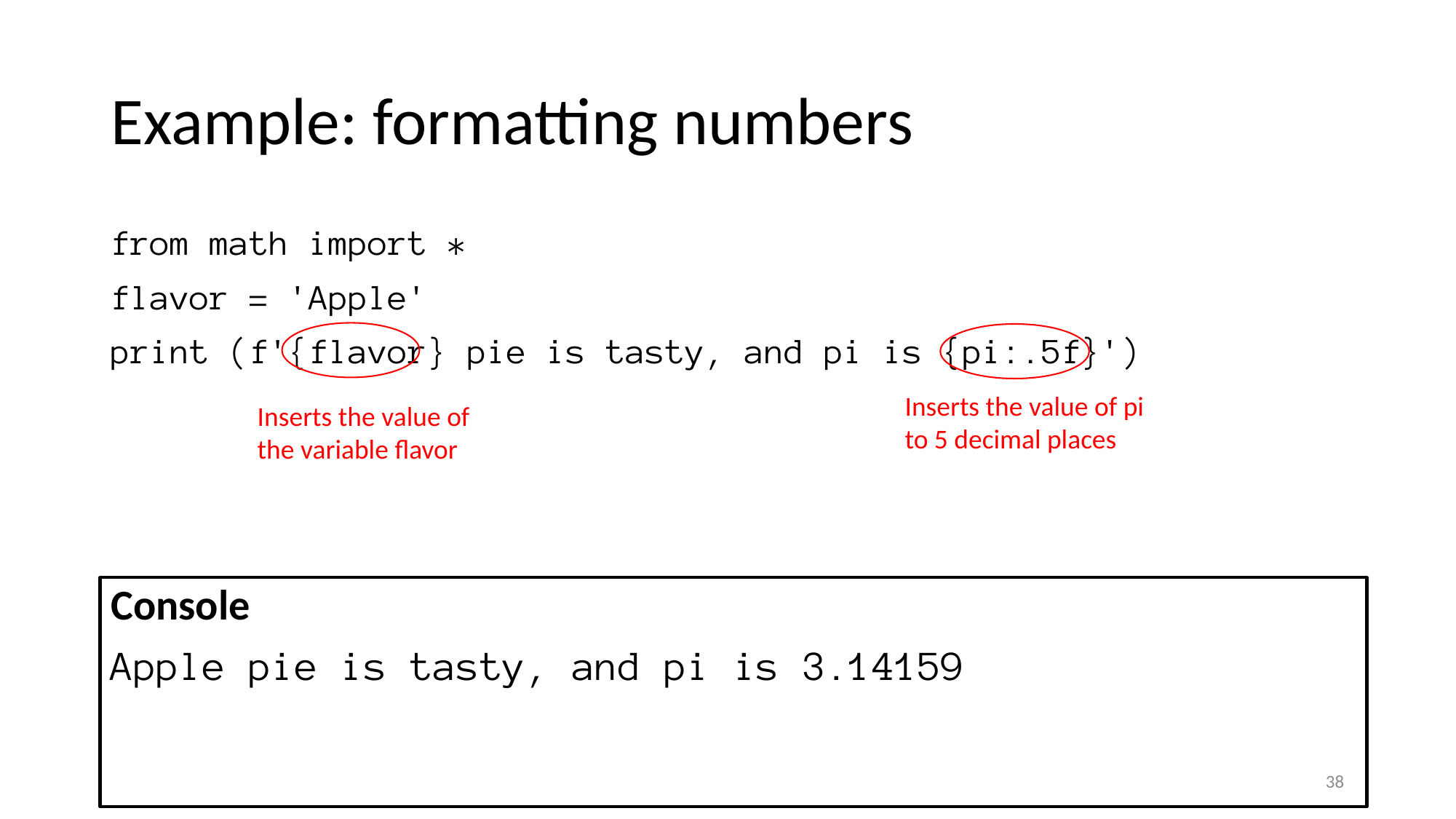

# Example: formatting numbers
from math import *
flavor = 'Apple'
print (f'{flavor} pie is tasty, and pi is {pi:.5f}')

Inserts the value of pi to 5 decimal places
Inserts the value of the variable flavor
Console
Apple pie is tasty, and pi is 3.14159

38